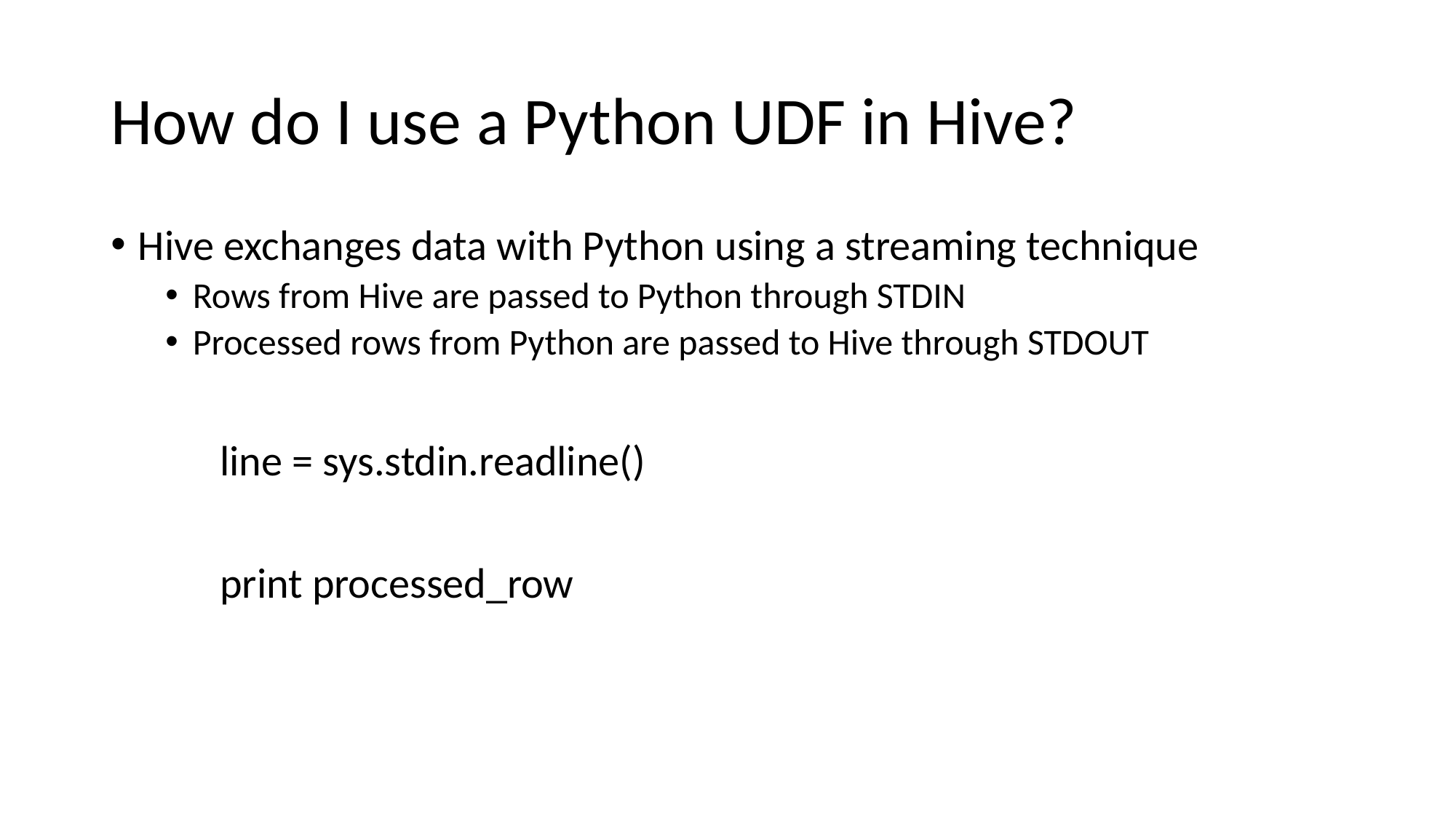

# How do I use a Python UDF in Hive?
Hive exchanges data with Python using a streaming technique
Rows from Hive are passed to Python through STDIN
Processed rows from Python are passed to Hive through STDOUT

	line = sys.stdin.readline()

	print processed_row